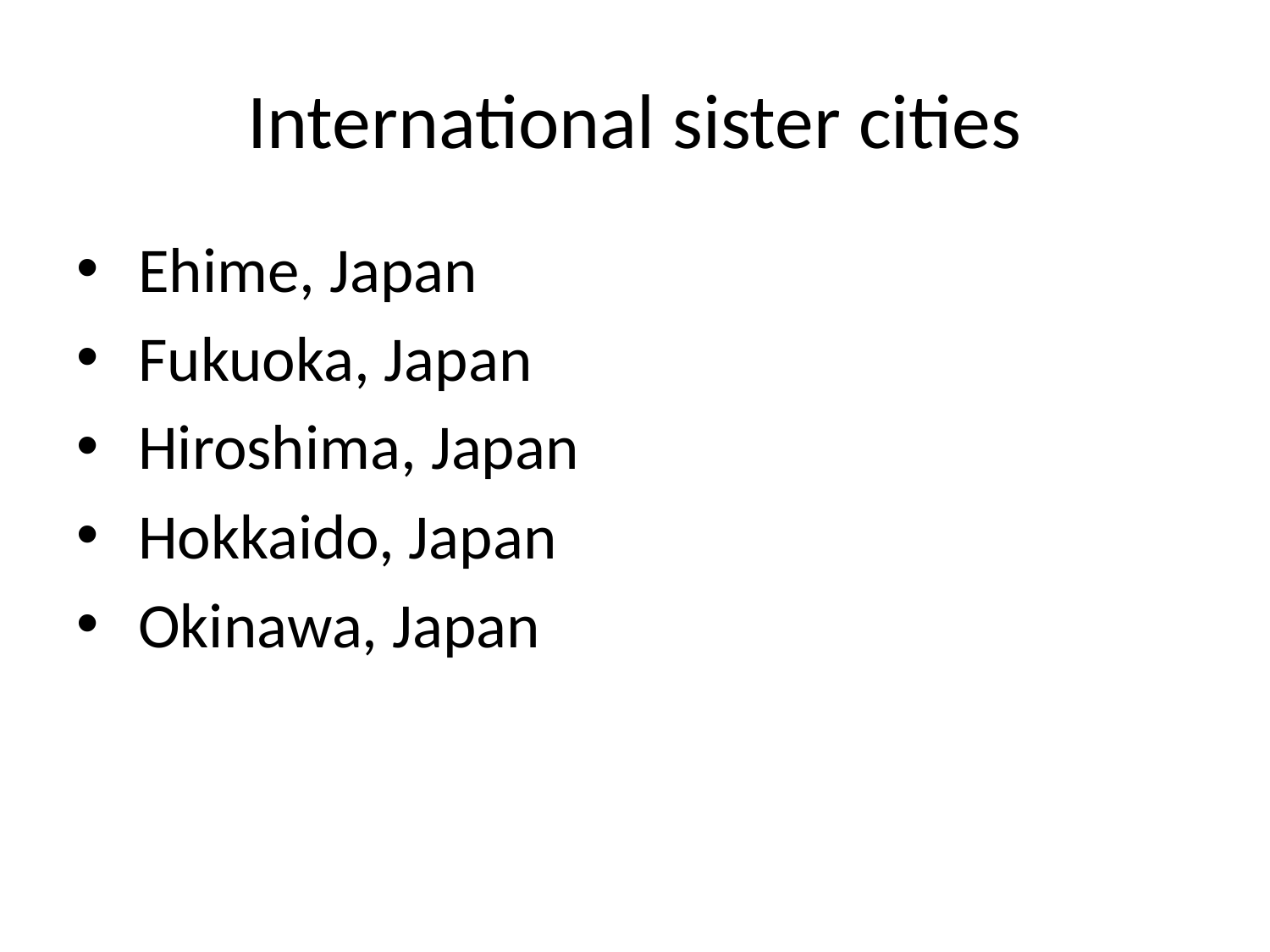

# International sister cities
 Ehime, Japan
 Fukuoka, Japan
 Hiroshima, Japan
 Hokkaido, Japan
 Okinawa, Japan